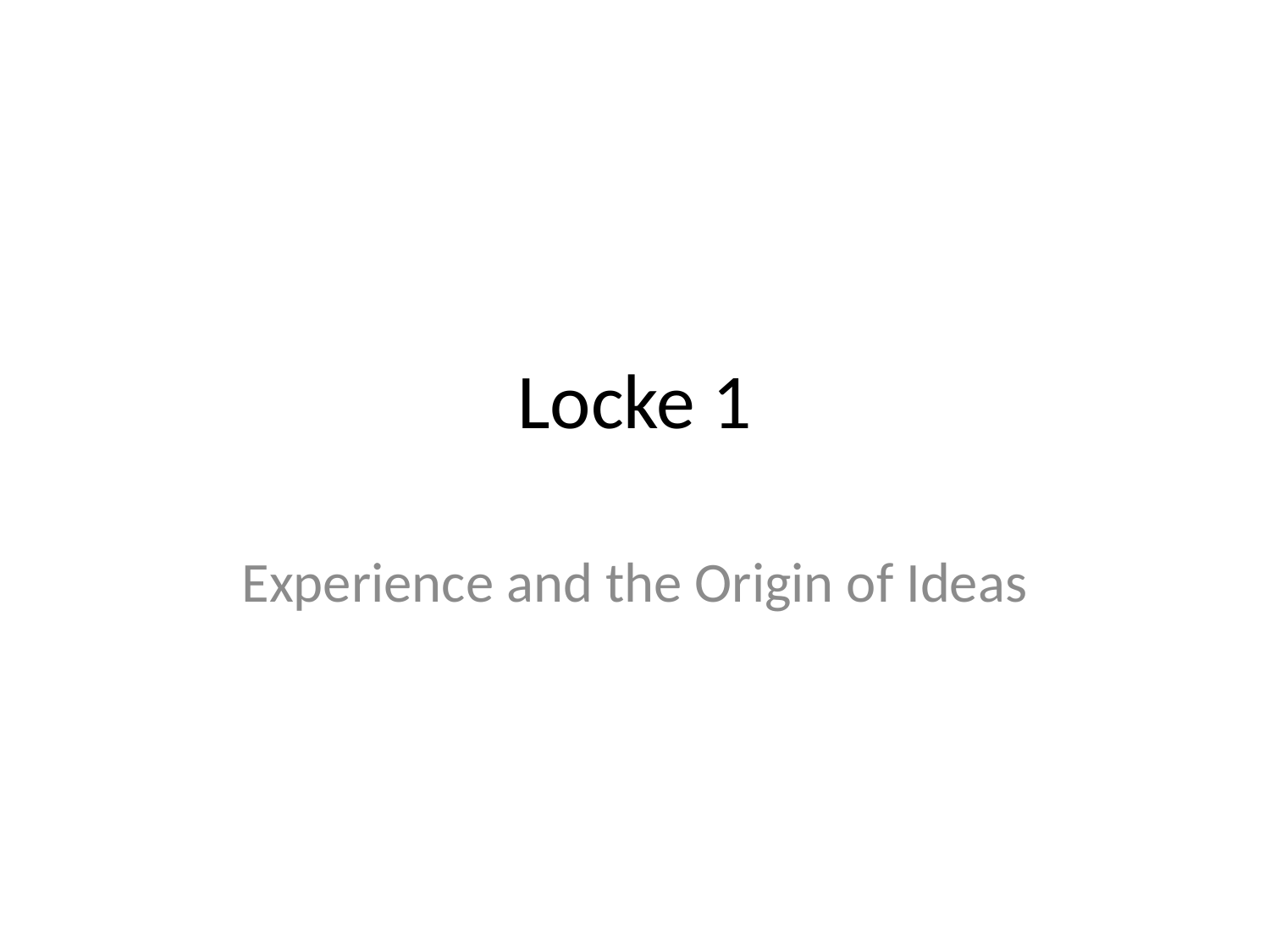

# Locke 1
Experience and the Origin of Ideas